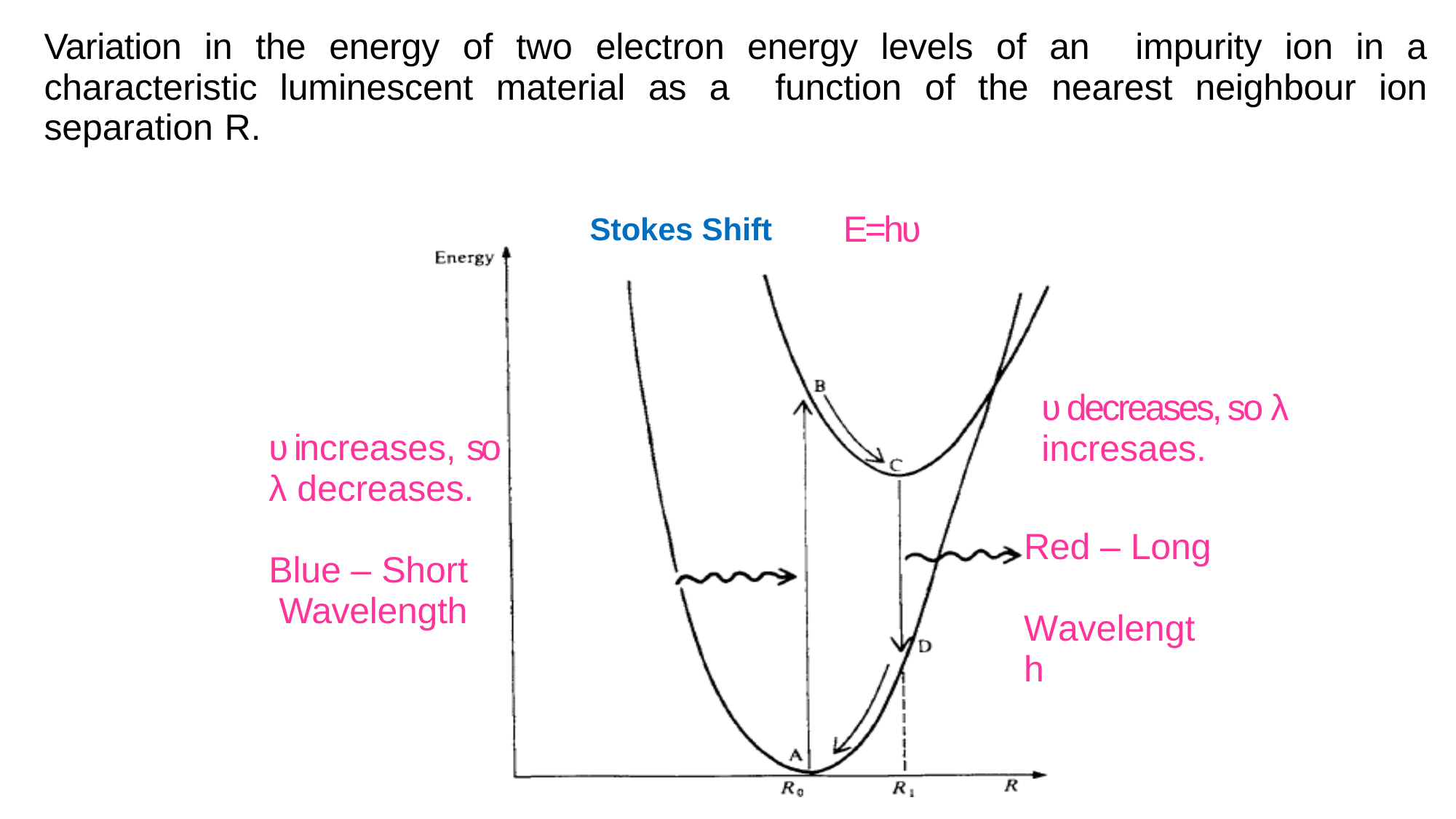

Variation in the energy of two electron energy levels of an  impurity ion in a characteristic luminescent material as a  function of the nearest neighbour ion separation R.

		Stokes Shift	    E=hʋ

ʋ decreases, so λ incresaes.
ʋ increases, so  λ decreases.
Red – Long  Wavelength
Blue – Short  Wavelength